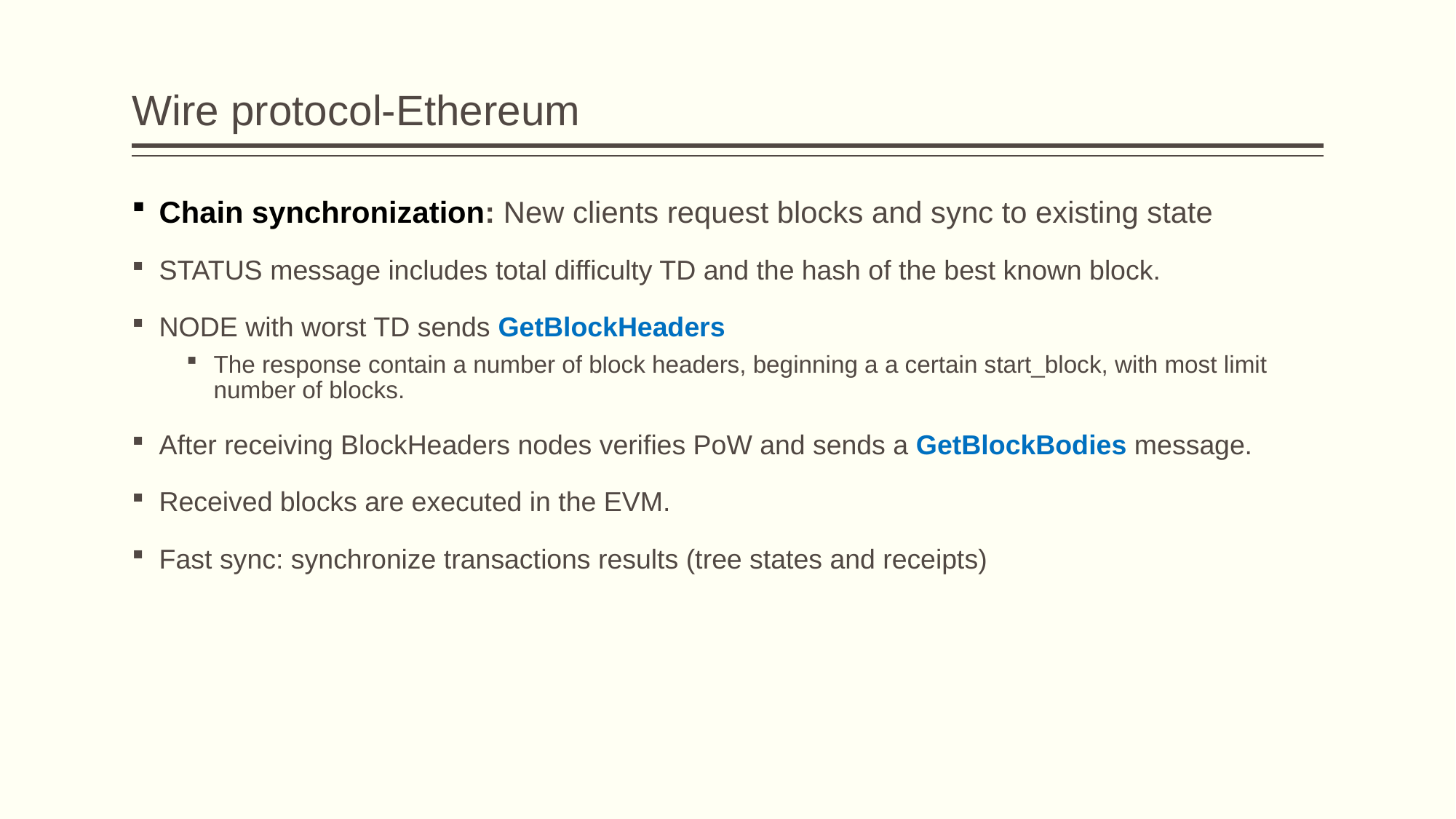

# Wire protocol-Ethereum
Chain synchronization: New clients request blocks and sync to existing state
STATUS message includes total difficulty TD and the hash of the best known block.
NODE with worst TD sends GetBlockHeaders
The response contain a number of block headers, beginning a a certain start_block, with most limit number of blocks.
After receiving BlockHeaders nodes verifies PoW and sends a GetBlockBodies message.
Received blocks are executed in the EVM.
Fast sync: synchronize transactions results (tree states and receipts)